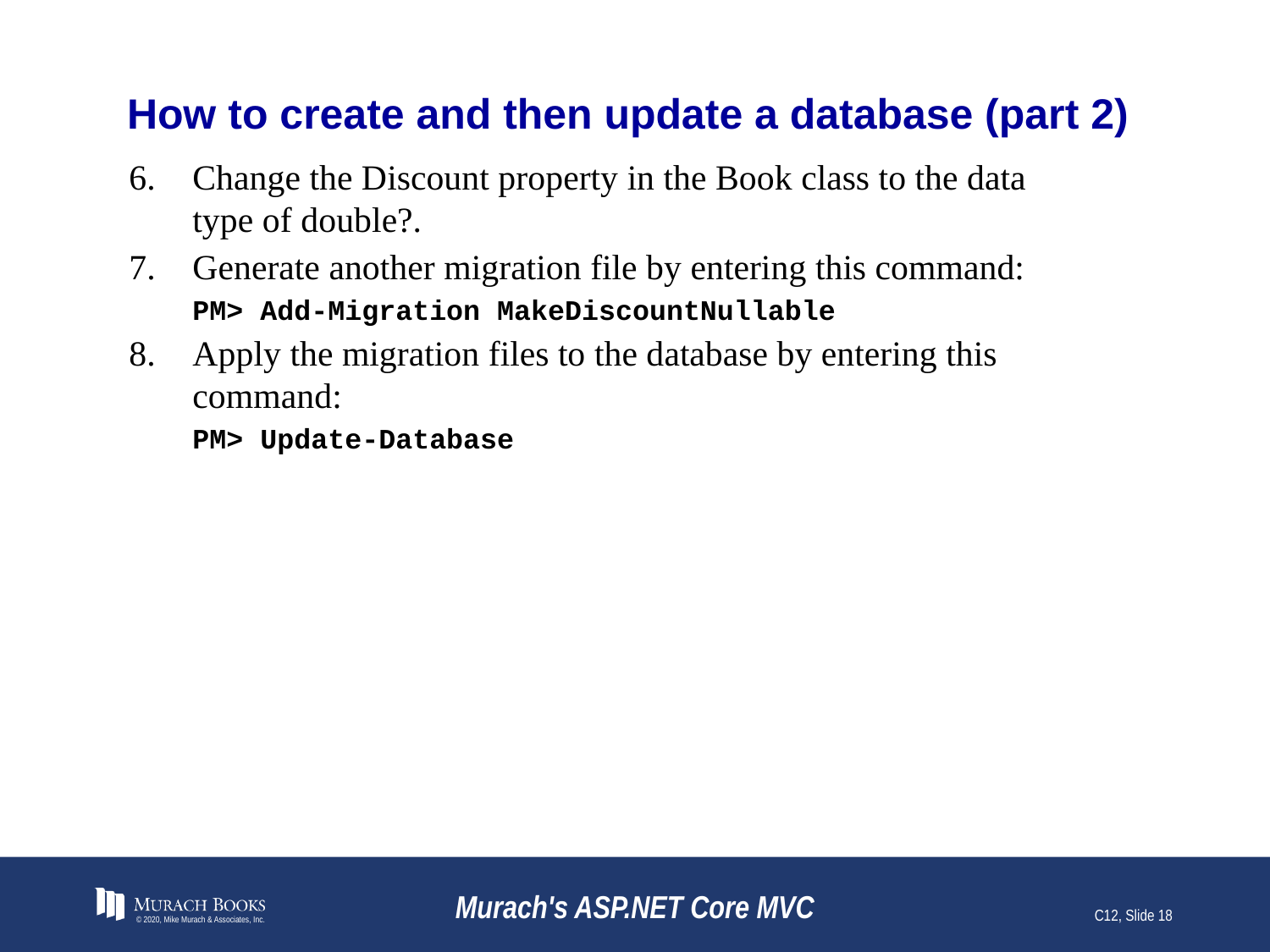

# How to create and then update a database (part 2)
Change the Discount property in the Book class to the data type of double?.
Generate another migration file by entering this command:
PM> Add-Migration MakeDiscountNullable
Apply the migration files to the database by entering this command:
PM> Update-Database

© 2020, Mike Murach & Associates, Inc.
Murach's ASP.NET Core MVC

C12, Slide 18